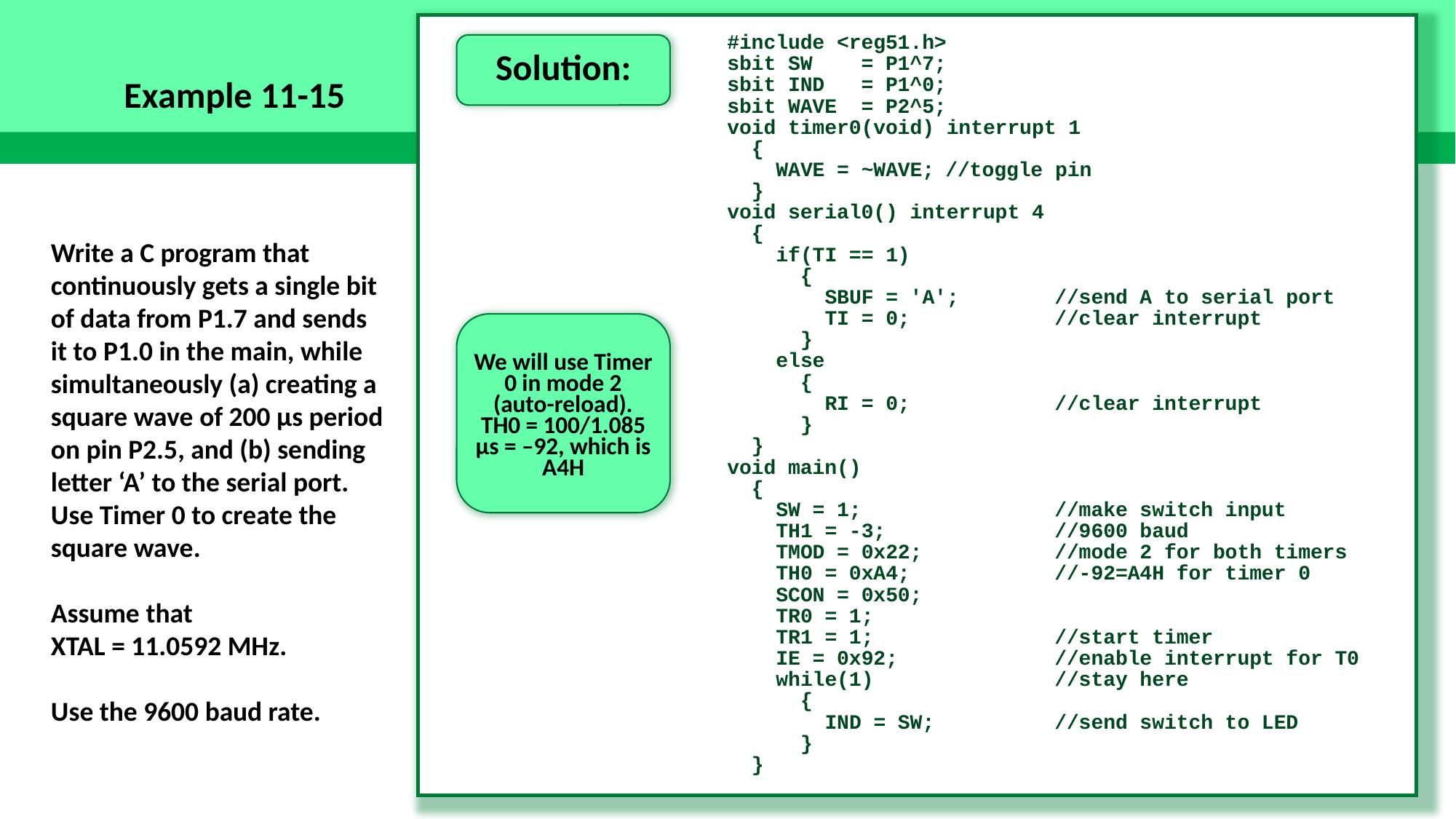

#include <reg51.h>
sbit SW    = P1^7;
sbit IND   = P1^0;
sbit WAVE  = P2^5;
void timer0(void) interrupt 1
  {
    WAVE = ~WAVE;	//toggle pin
  }
void serial0() interrupt 4
  {
    if(TI == 1)
      {
        SBUF = 'A';	//send A to serial port
        TI = 0;		//clear interrupt
      }
    else
      {
        RI = 0;		//clear interrupt
      }
  }
void main()
  {
    SW = 1;		//make switch input
    TH1 = -3;		//9600 baud
    TMOD = 0x22;		//mode 2 for both timers
    TH0 = 0xA4;		//-92=A4H for timer 0
    SCON = 0x50;
    TR0 = 1;
    TR1 = 1;		//start timer
    IE = 0x92;		//enable interrupt for T0
    while(1)		//stay here
      {
        IND = SW;		//send switch to LED
      }
  }

Solution:
Example 11-15
Write a C program that continuously gets a single bit of data from P1.7 and sends it to P1.0 in the main, while simultaneously (a) creating a square wave of 200 µs period on pin P2.5, and (b) sending letter ‘A’ to the serial port.
Use Timer 0 to create the square wave.

Assume that
XTAL = 11.0592 MHz.

Use the 9600 baud rate.

We will use Timer 0 in mode 2 (auto-reload). TH0 = 100/1.085 µs = –92, which is A4H